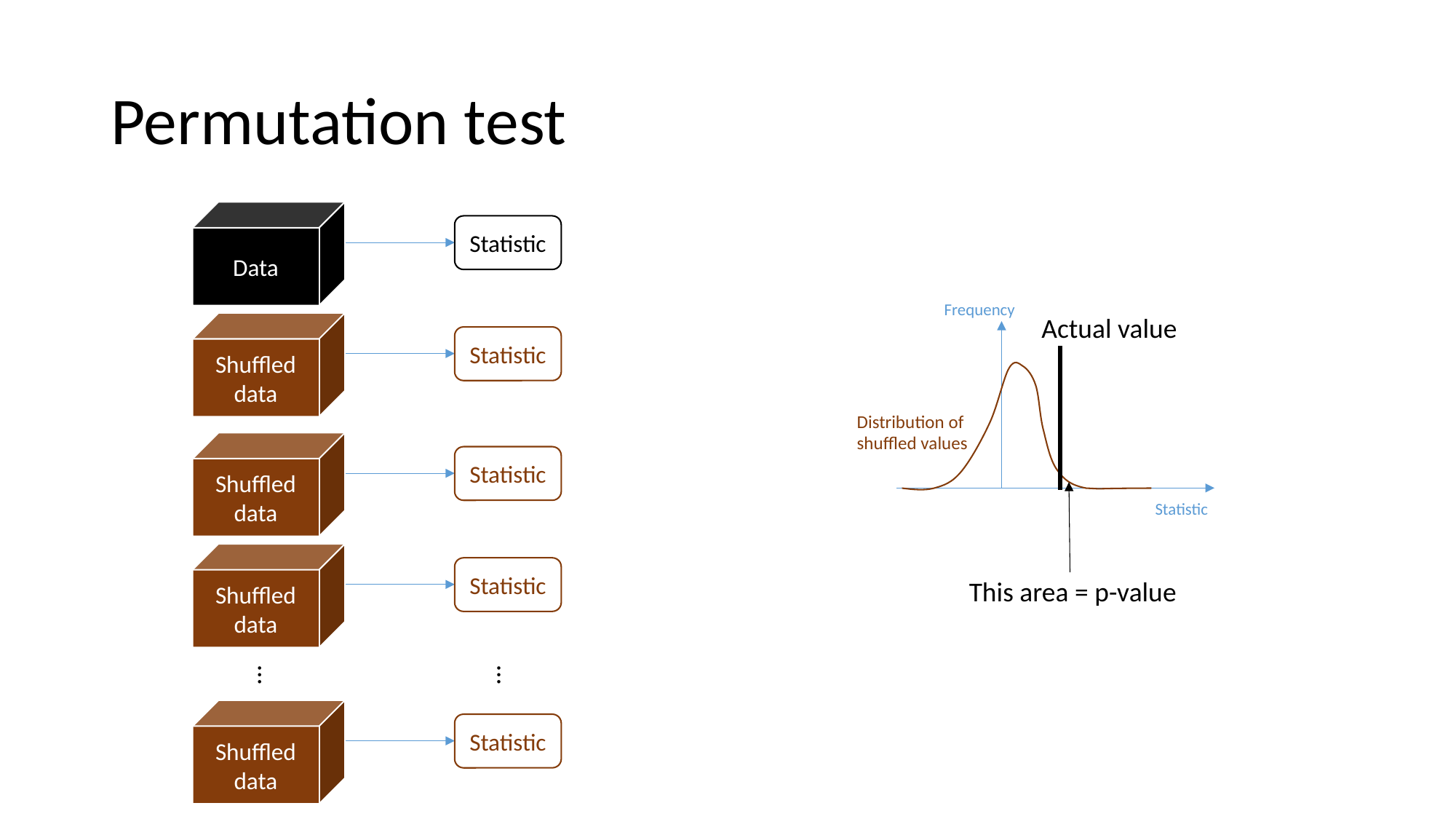

# Permutation test
Data
Statistic
Frequency
Actual value
Shuffled data
Statistic

Distribution of shuffled values
Shuffled data
Statistic
Statistic
Shuffled data
Statistic
This area = p-value
…
…
Shuffled data
Statistic